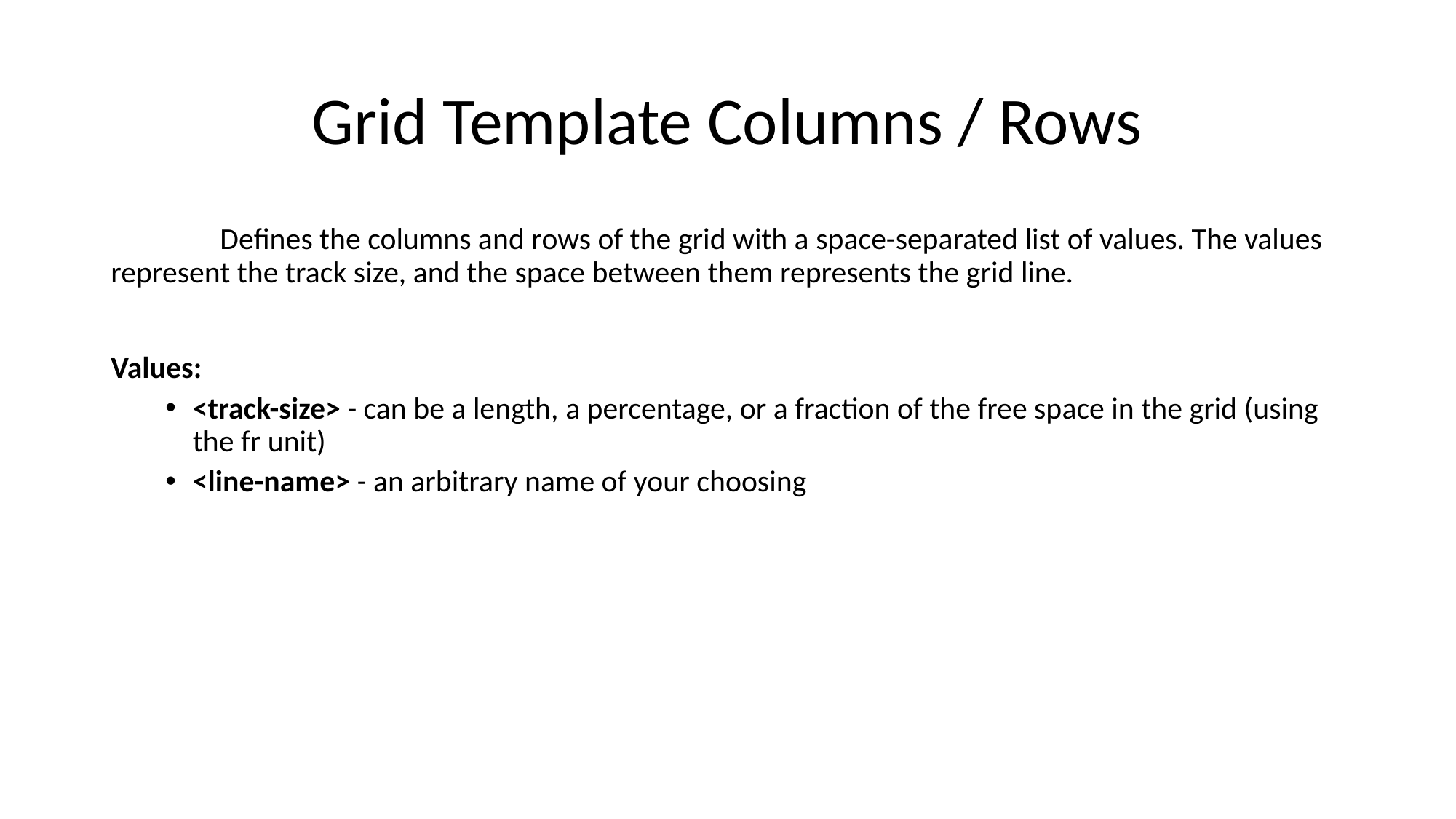

# Grid Template Columns / Rows
	Defines the columns and rows of the grid with a space-separated list of values. The values represent the track size, and the space between them represents the grid line.

Values:
<track-size> - can be a length, a percentage, or a fraction of the free space in the grid (using the fr unit)
<line-name> - an arbitrary name of your choosing